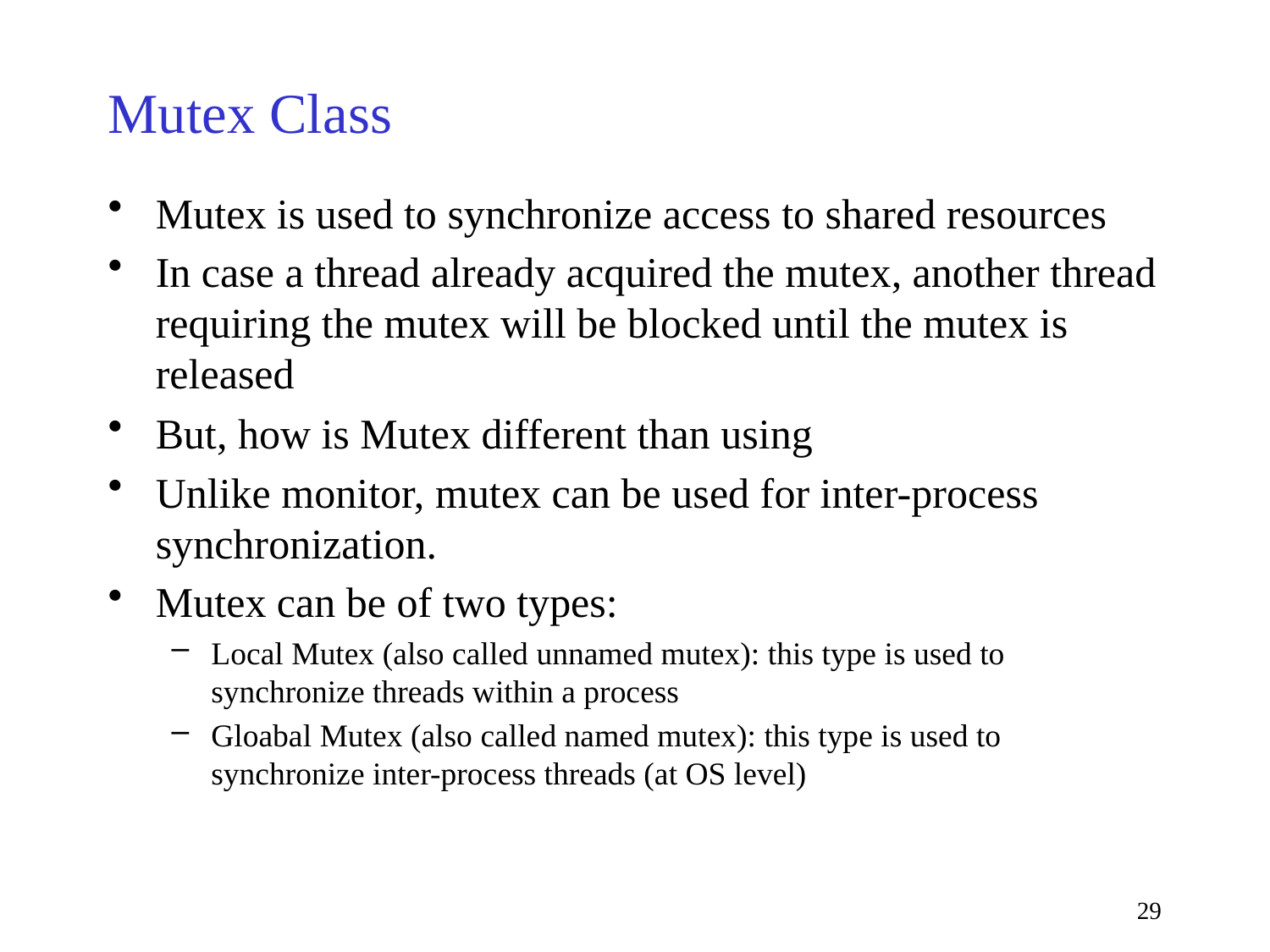

# Mutex Class
Mutex is used to synchronize access to shared resources
In case a thread already acquired the mutex, another thread requiring the mutex will be blocked until the mutex is released
But, how is Mutex different than using
Unlike monitor, mutex can be used for inter-process synchronization.
Mutex can be of two types:
Local Mutex (also called unnamed mutex): this type is used to synchronize threads within a process
Gloabal Mutex (also called named mutex): this type is used to synchronize inter-process threads (at OS level)

29